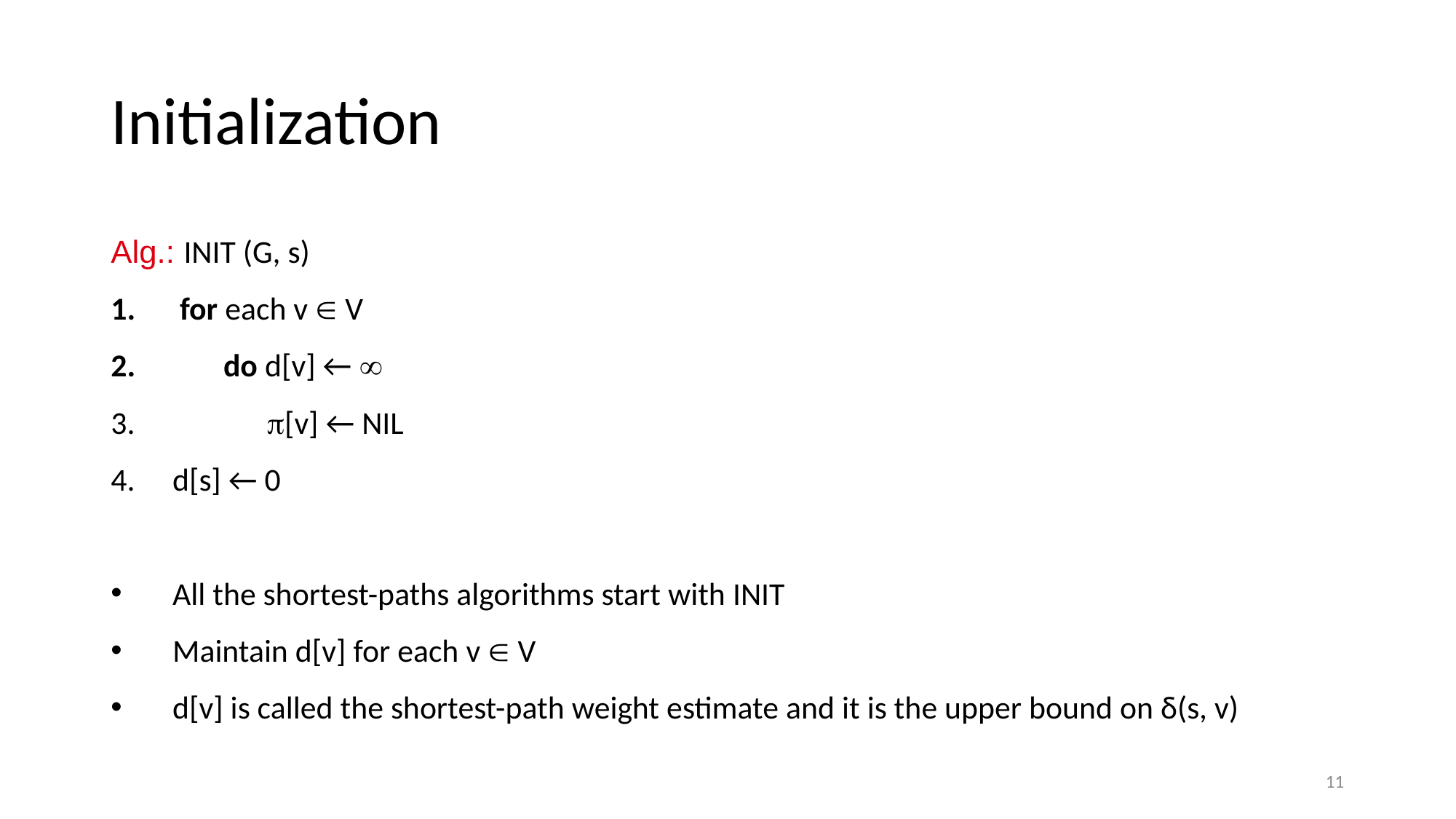

# Initialization
Alg.: INIT (G, s)
 for each v ∈ V
       do d[v] ← ∞
             π[v] ← NIL
d[s] ← 0

All the shortest-paths algorithms start with INIT
Maintain d[v] for each v ∈ V
d[v] is called the shortest-path weight estimate and it is the upper bound on δ(s, v)

11